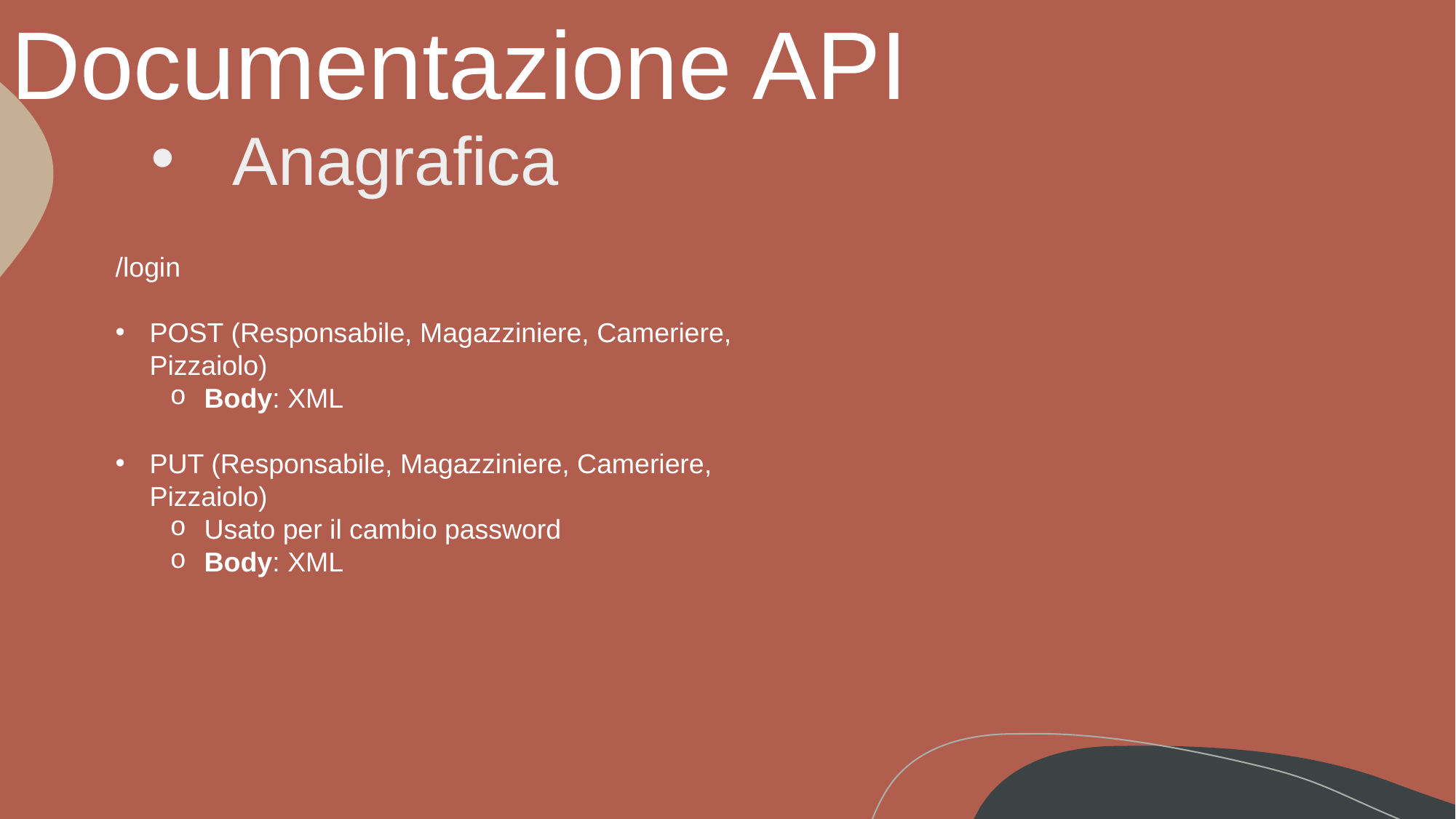

# Documentazione API
Anagrafica
/login

POST (Responsabile, Magazziniere, Cameriere, Pizzaiolo)
Body: XML

PUT (Responsabile, Magazziniere, Cameriere, Pizzaiolo)
Usato per il cambio password
Body: XML